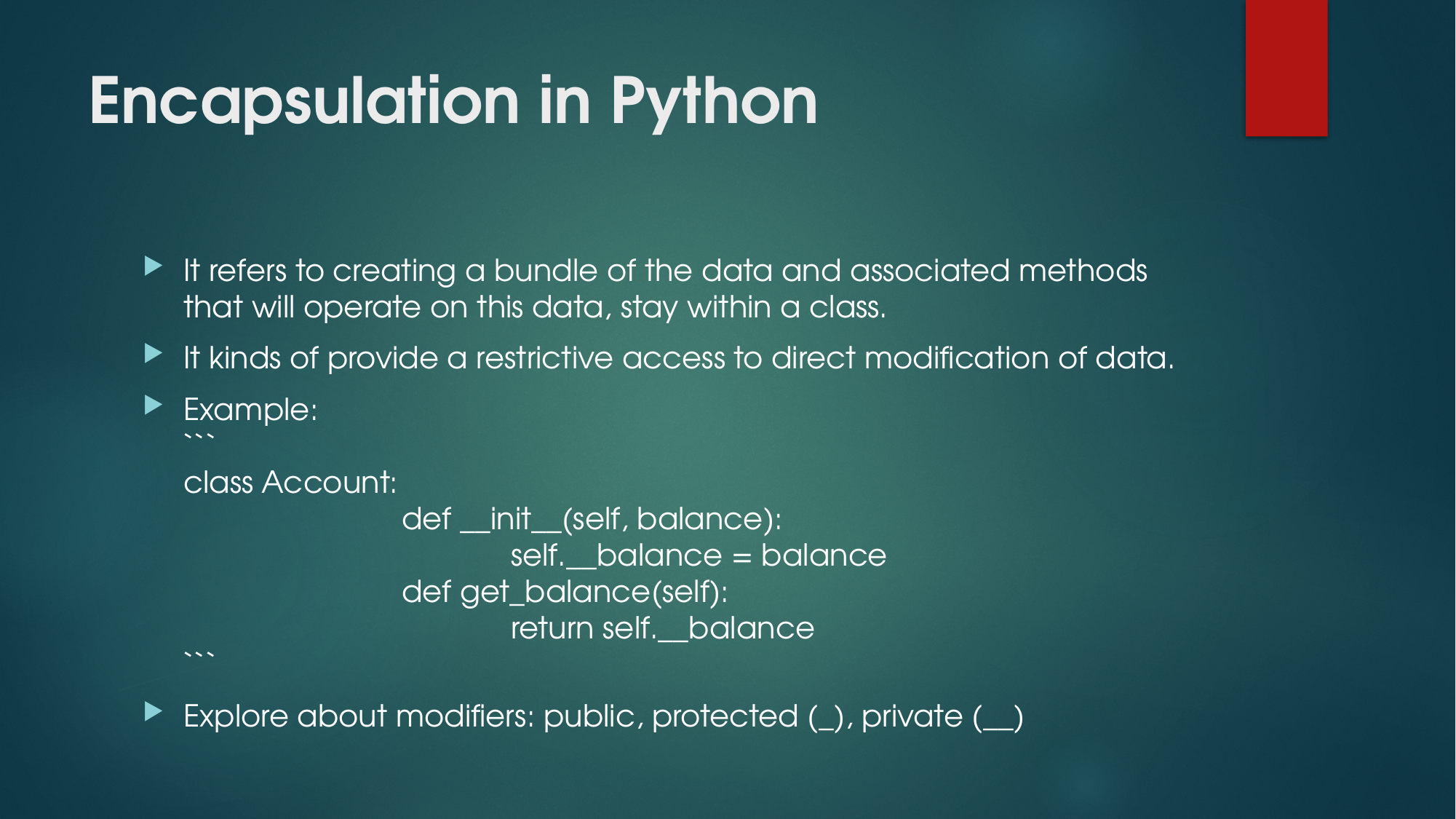

# Encapsulation in Python
It refers to creating a bundle of the data and associated methods that will operate on this data, stay within a class.
It kinds of provide a restrictive access to direct modification of data.
Example:
```
class Account:
		def __init__(self, balance):
			self.__balance = balance
		def get_balance(self):
			return self.__balance
```
Explore about modifiers: public, protected (_), private (__)